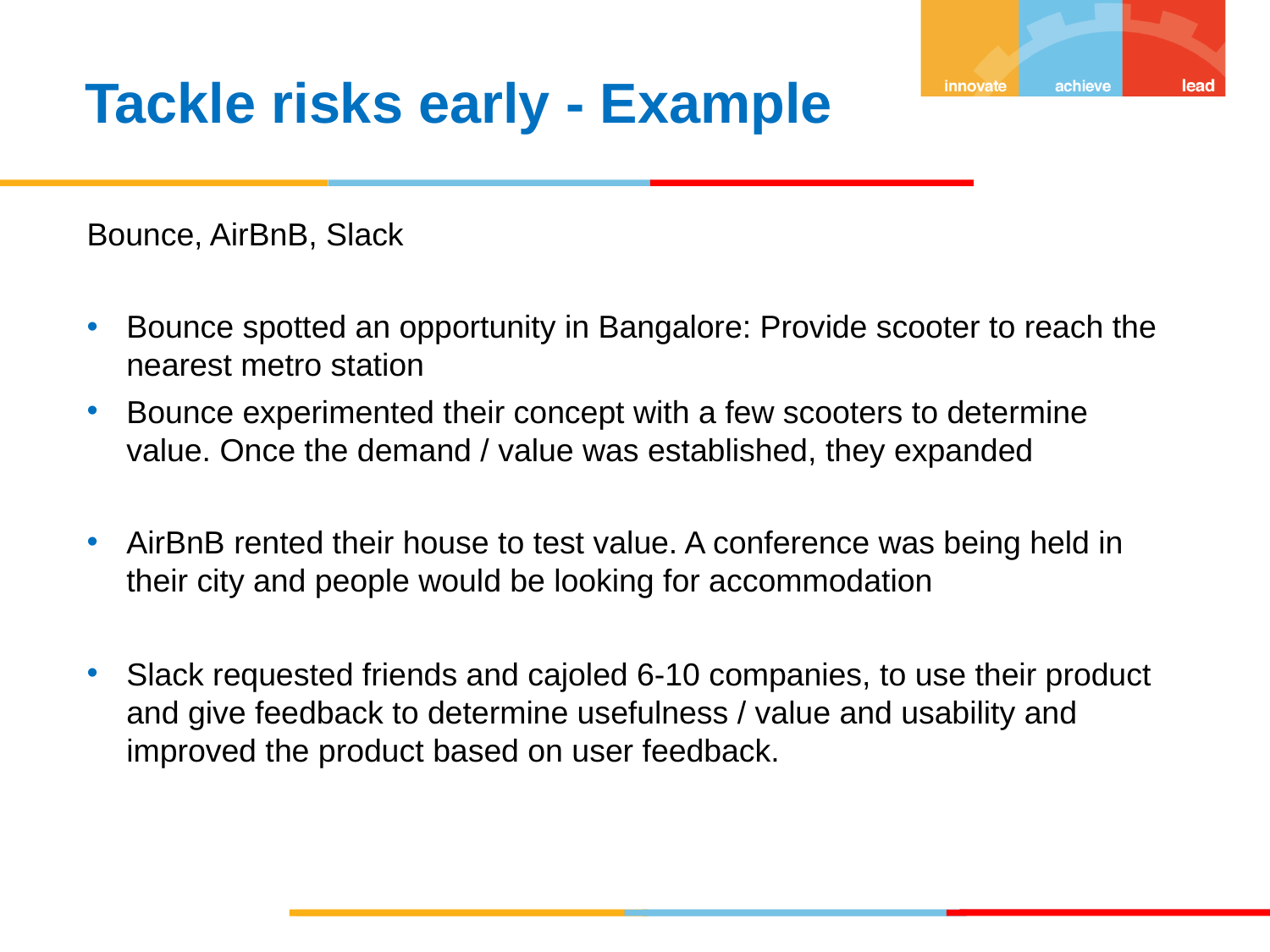

Tackle risks early - Example
Bounce, AirBnB, Slack

Bounce spotted an opportunity in Bangalore: Provide scooter to reach the nearest metro station
Bounce experimented their concept with a few scooters to determine value. Once the demand / value was established, they expanded

AirBnB rented their house to test value. A conference was being held in their city and people would be looking for accommodation

Slack requested friends and cajoled 6-10 companies, to use their product and give feedback to determine usefulness / value and usability and improved the product based on user feedback.